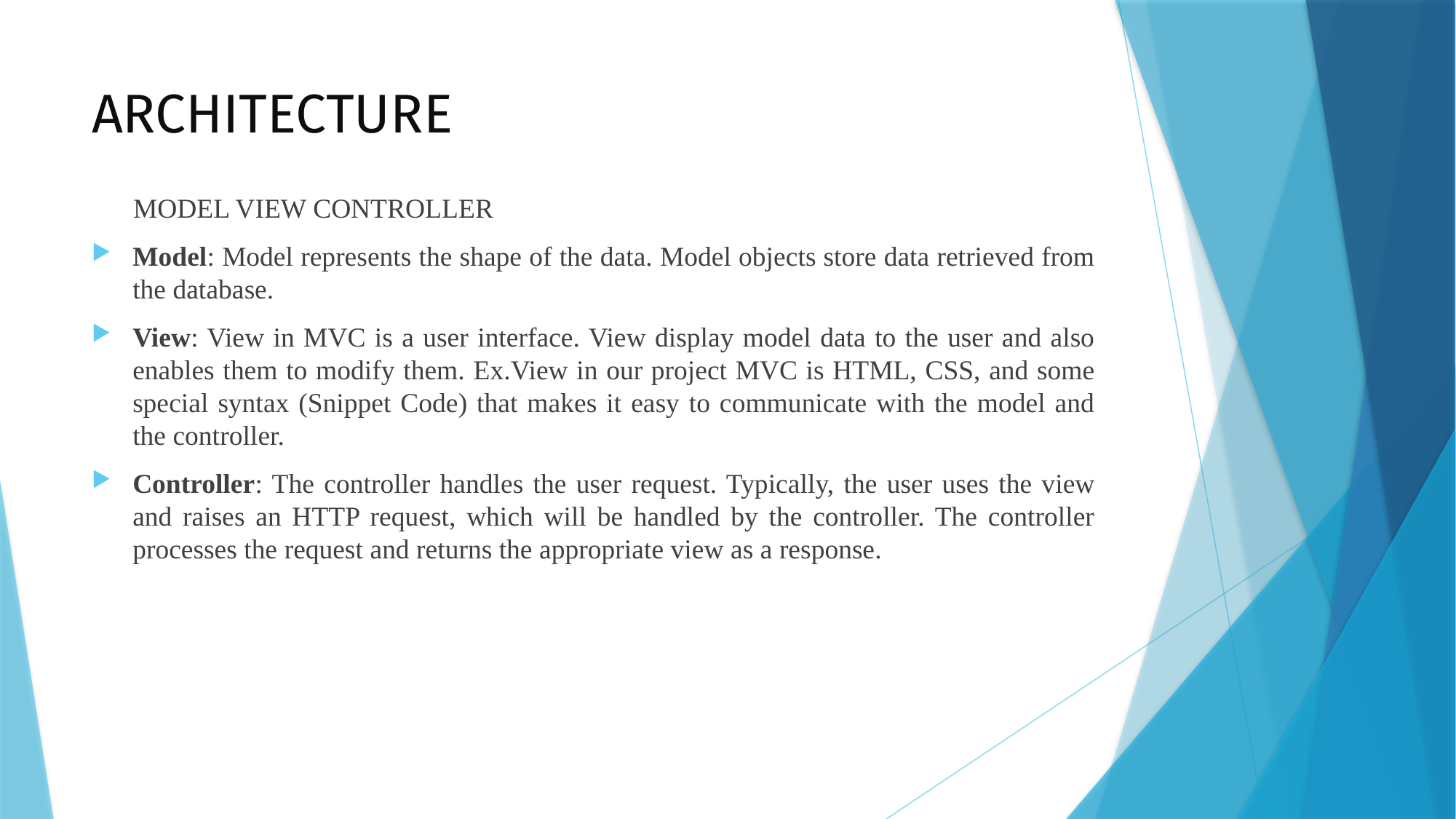

# ARCHITECTURE
      MODEL VIEW CONTROLLER
Model: Model represents the shape of the data. Model objects store data retrieved from the database.
View: View in MVC is a user interface. View display model data to the user and also enables them to modify them. Ex.View in our project MVC is HTML, CSS, and some special syntax (Snippet Code) that makes it easy to communicate with the model and the controller.
Controller: The controller handles the user request. Typically, the user uses the view and raises an HTTP request, which will be handled by the controller. The controller processes the request and returns the appropriate view as a response.